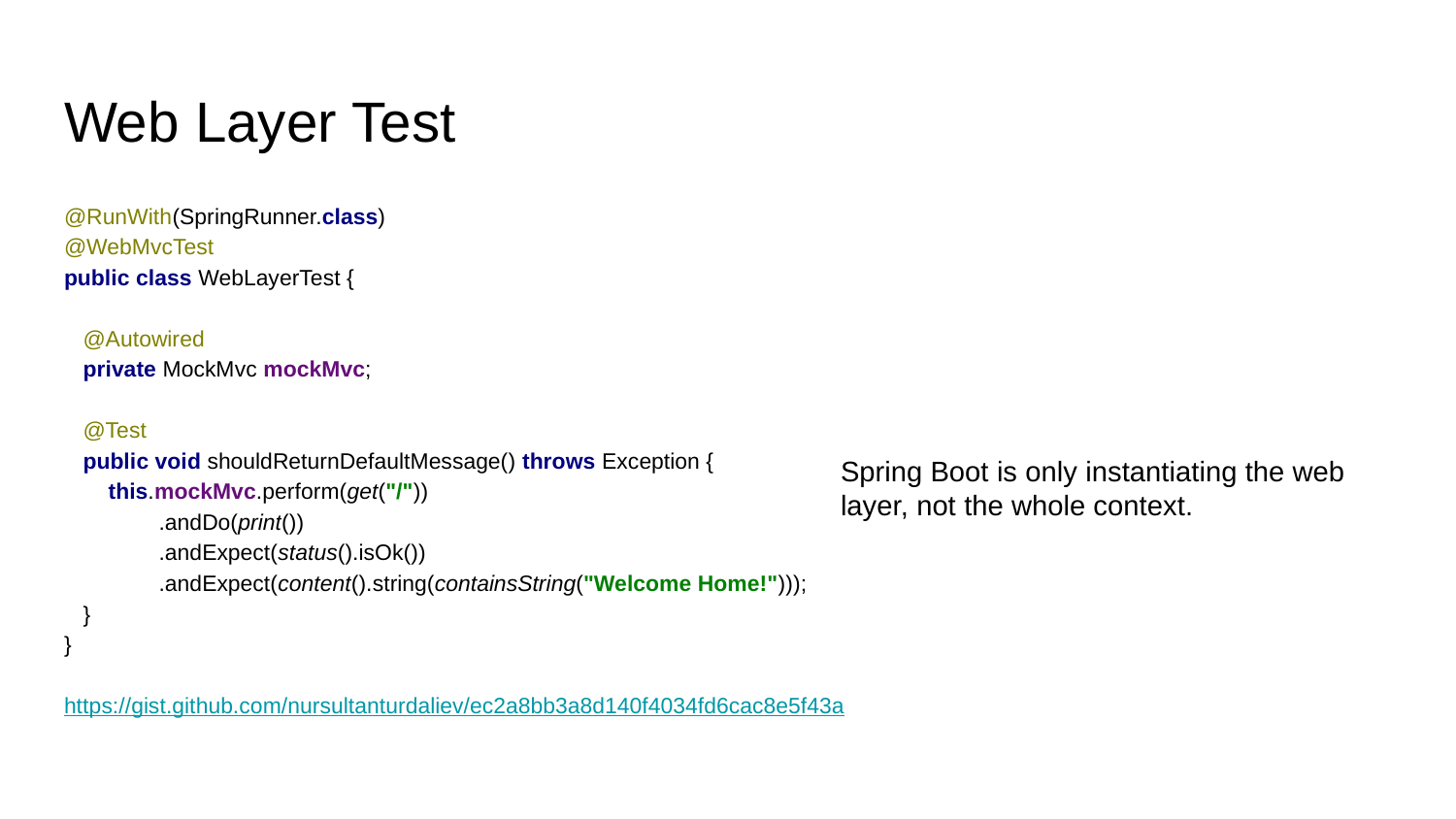

# Web Layer Test
@RunWith(SpringRunner.class)
@WebMvcTest
public class WebLayerTest {

   @Autowired
   private MockMvc mockMvc;

   @Test
   public void shouldReturnDefaultMessage() throws Exception {
       this.mockMvc.perform(get("/"))
               .andDo(print())
               .andExpect(status().isOk())
               .andExpect(content().string(containsString("Welcome Home!")));
   }
}

https://gist.github.com/nursultanturdaliev/ec2a8bb3a8d140f4034fd6cac8e5f43a
Spring Boot is only instantiating the web layer, not the whole context.